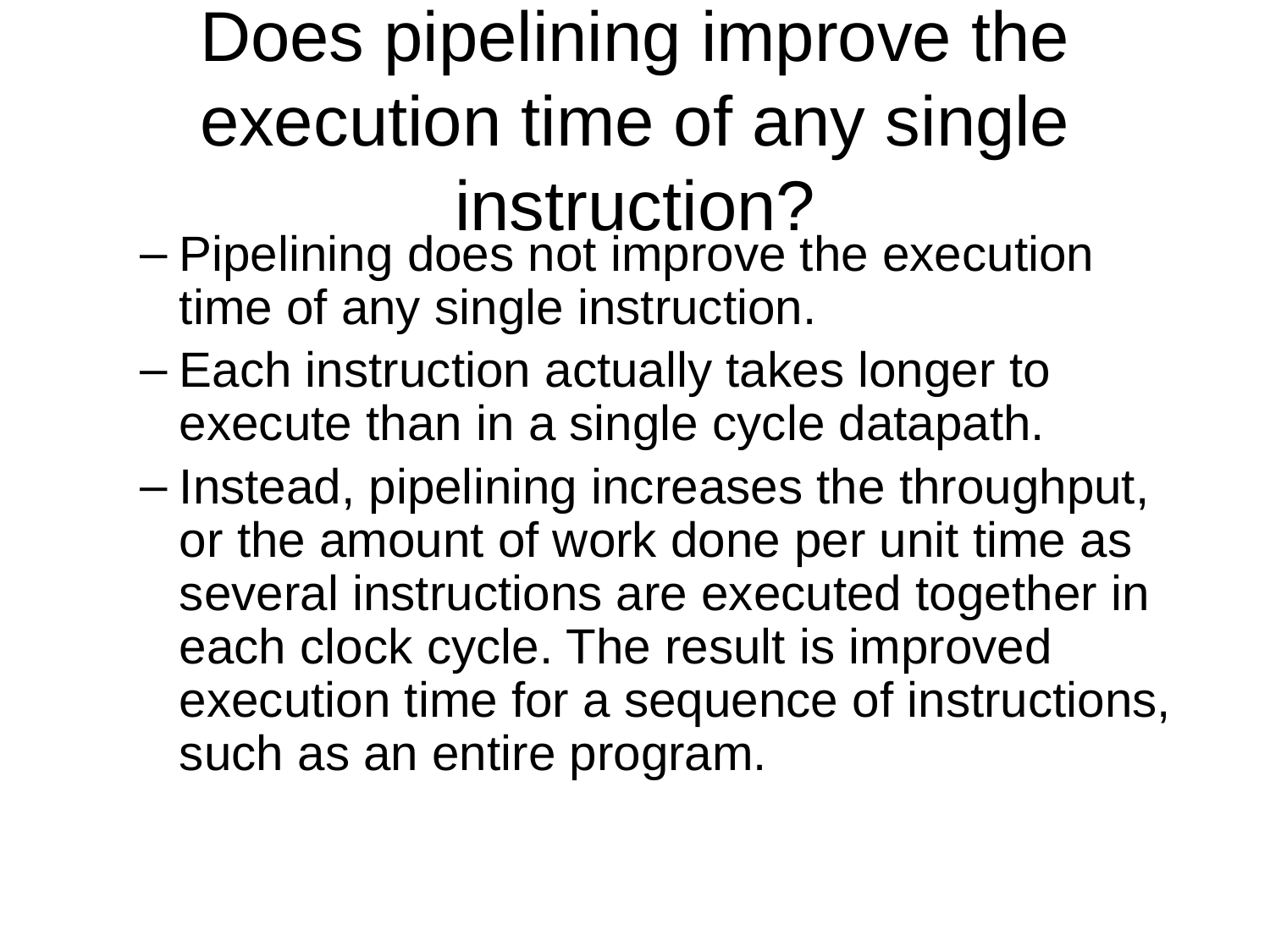

# Does pipelining improve the execution time of any single instruction?
Pipelining does not improve the execution time of any single instruction.
Each instruction actually takes longer to execute than in a single cycle datapath.
Instead, pipelining increases the throughput, or the amount of work done per unit time as several instructions are executed together in each clock cycle. The result is improved execution time for a sequence of instructions, such as an entire program.